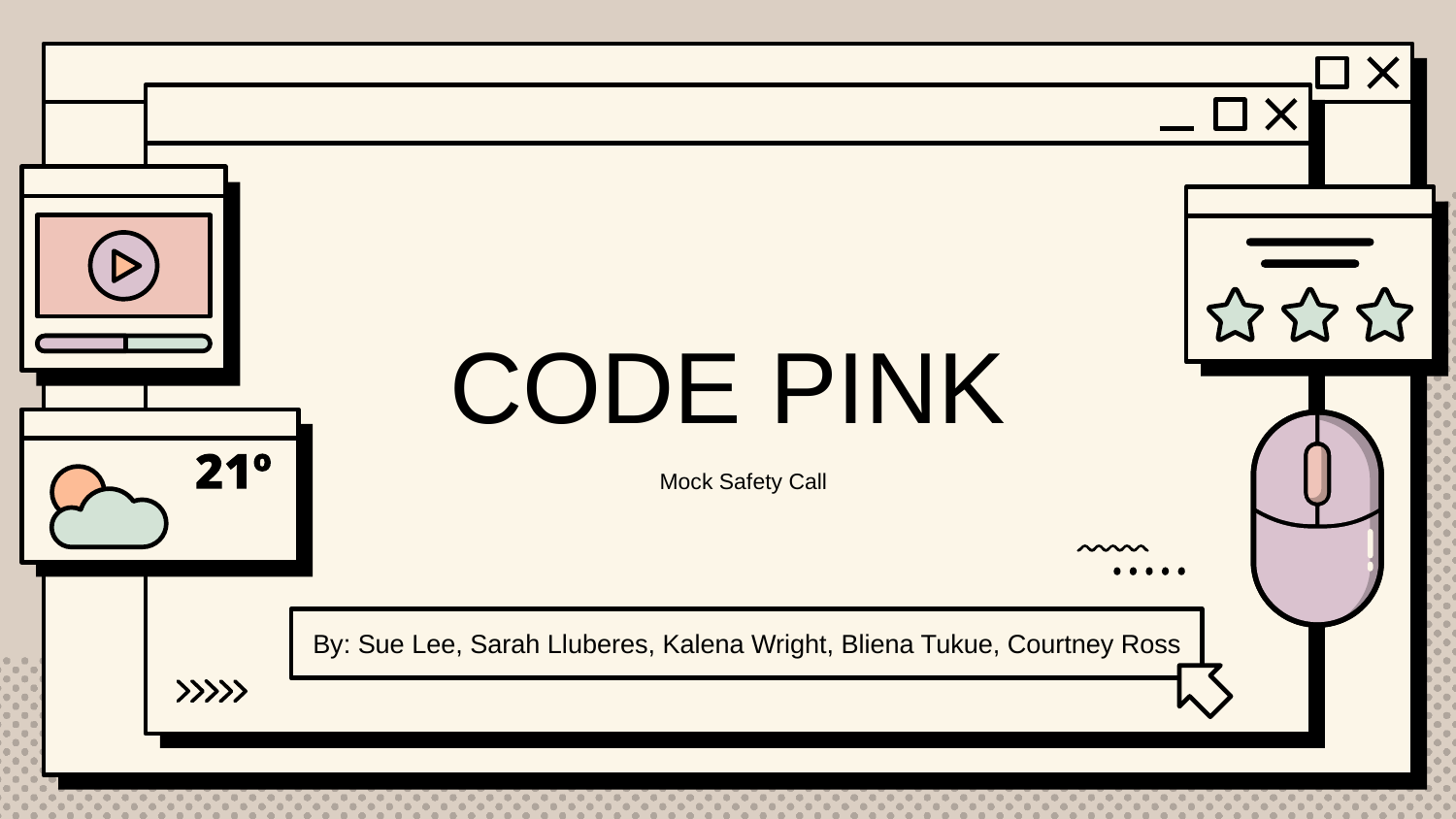

# CODE PINK

Mock Safety Call

By: Sue Lee, Sarah Lluberes, Kalena Wright, Bliena Tukue, Courtney Ross